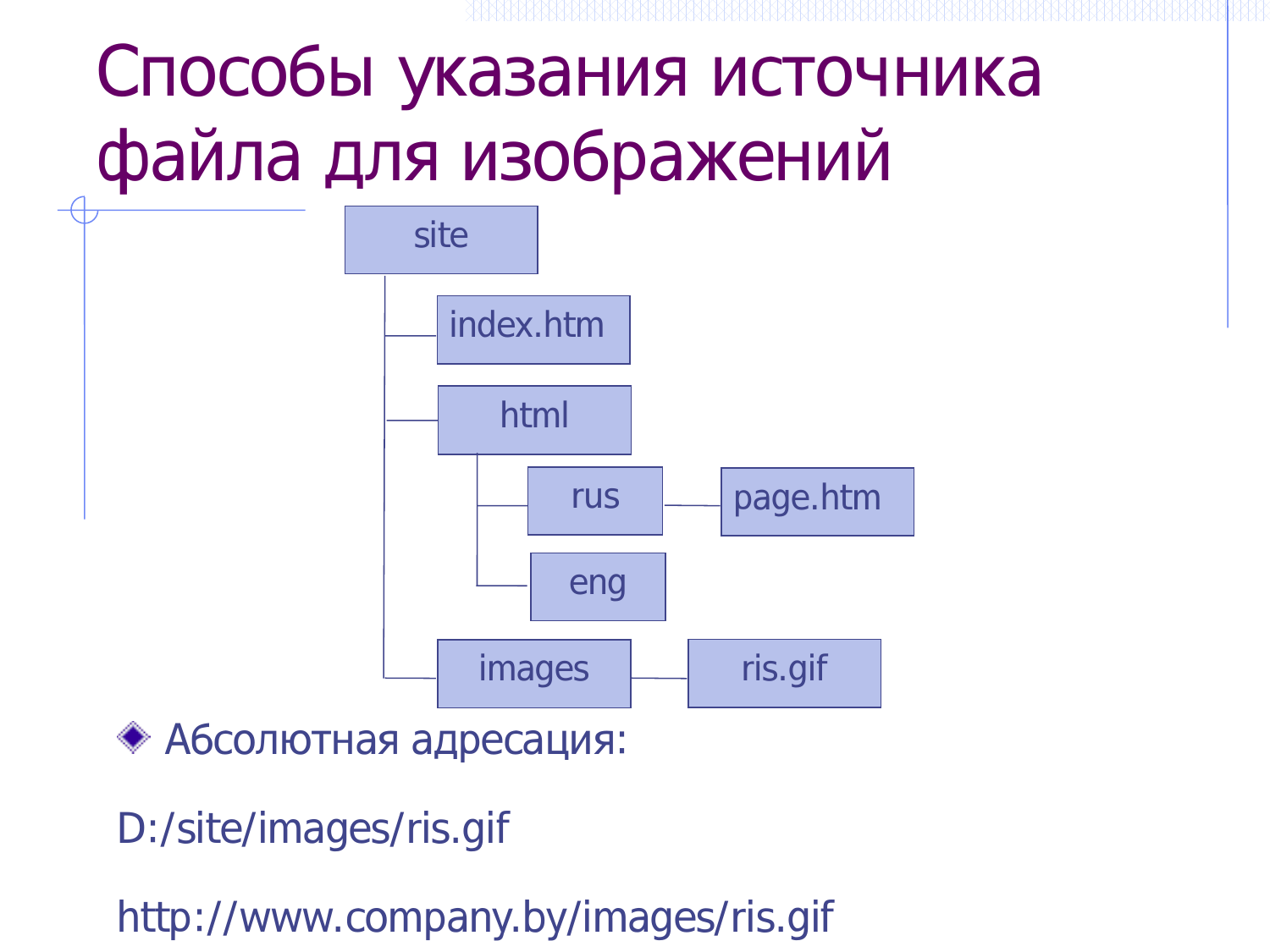

# Способы указания источника файла для изображений
site

index.htm

html

rus
page.htm

eng

ris.gif
images

Абсолютная адресация:

D:/site/images/ris.gif

http://www.company.by/images/ris.gif